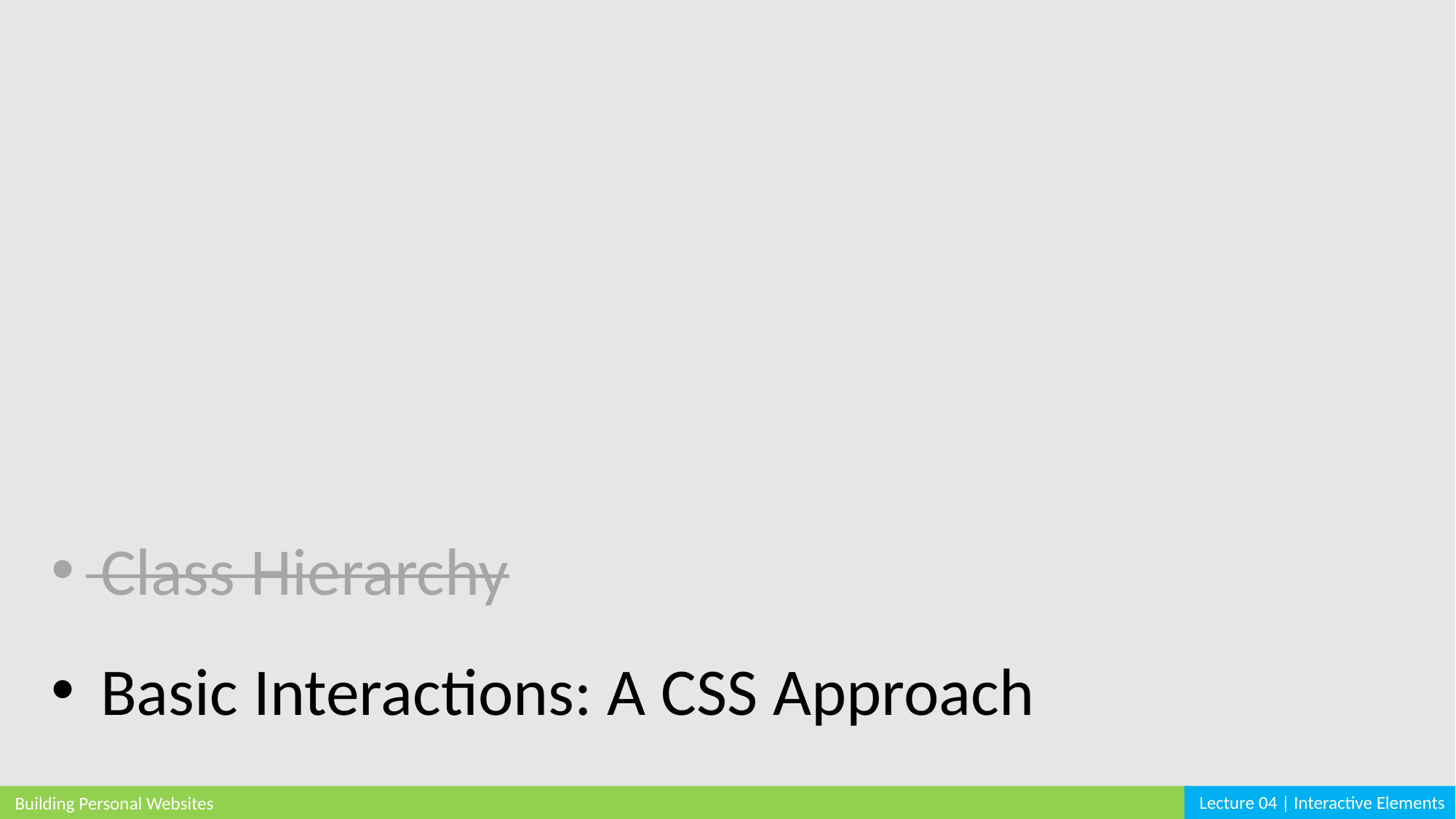

Class Hierarchy
 Basic Interactions: A CSS Approach
Lecture 04 | Interactive Elements

Building Personal Websites